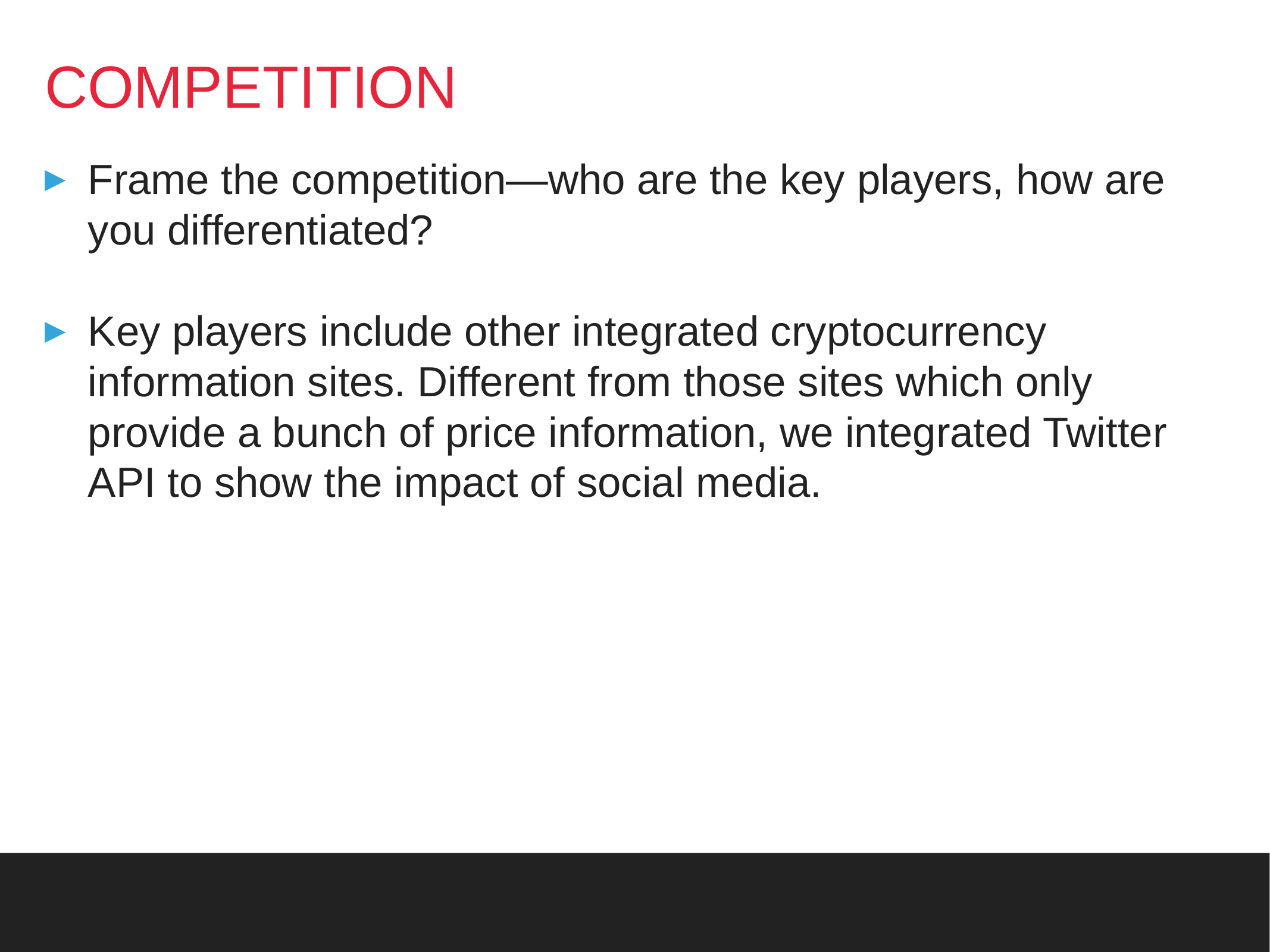

# COMPETITION
Frame the competition—who are the key players, how are you differentiated?

Key players include other integrated cryptocurrency information sites. Different from those sites which only provide a bunch of price information, we integrated Twitter API to show the impact of social media.